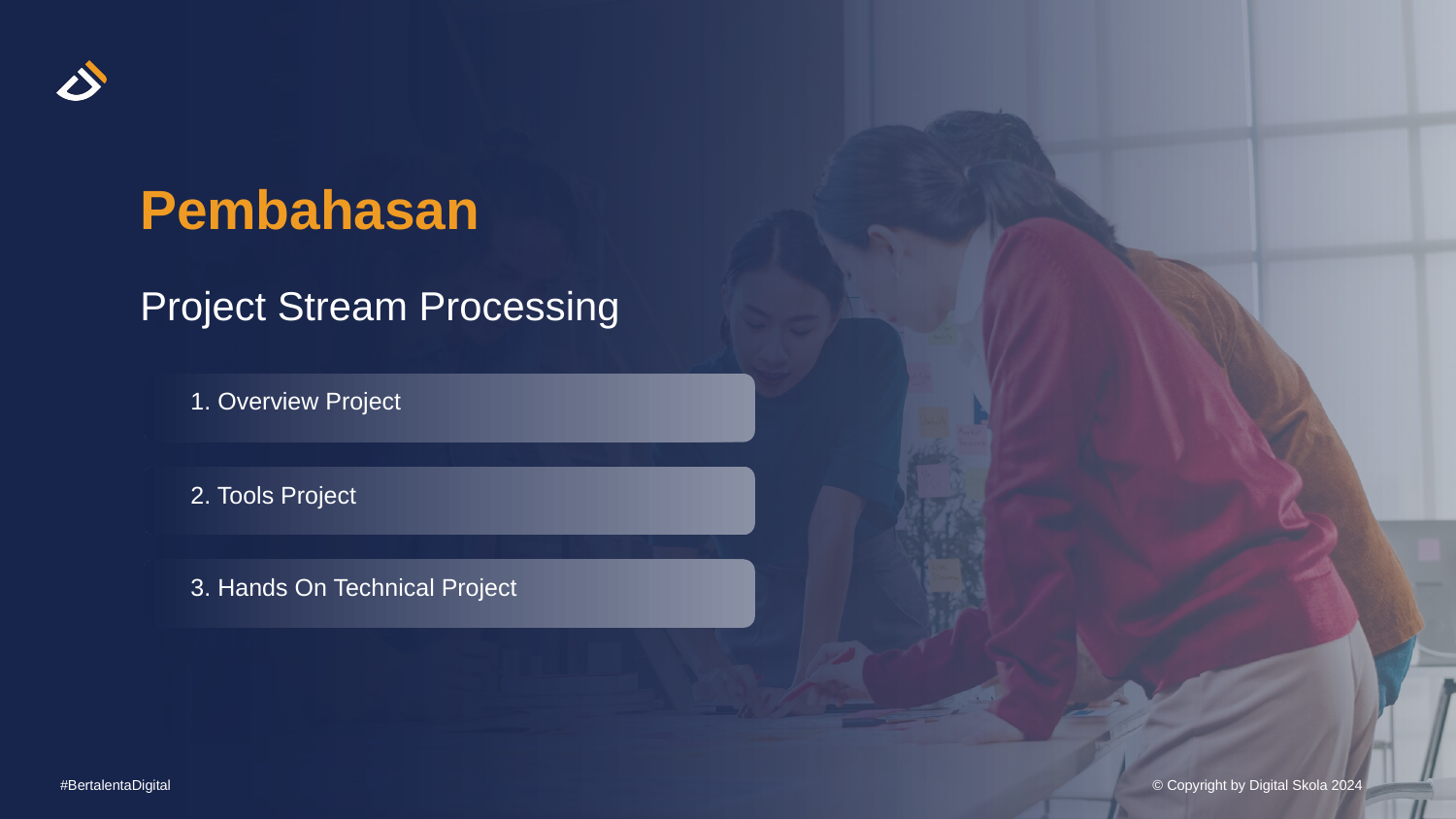

# Pembahasan
Project Stream Processing
1. Overview Project
2. Tools Project
3. Hands On Technical Project